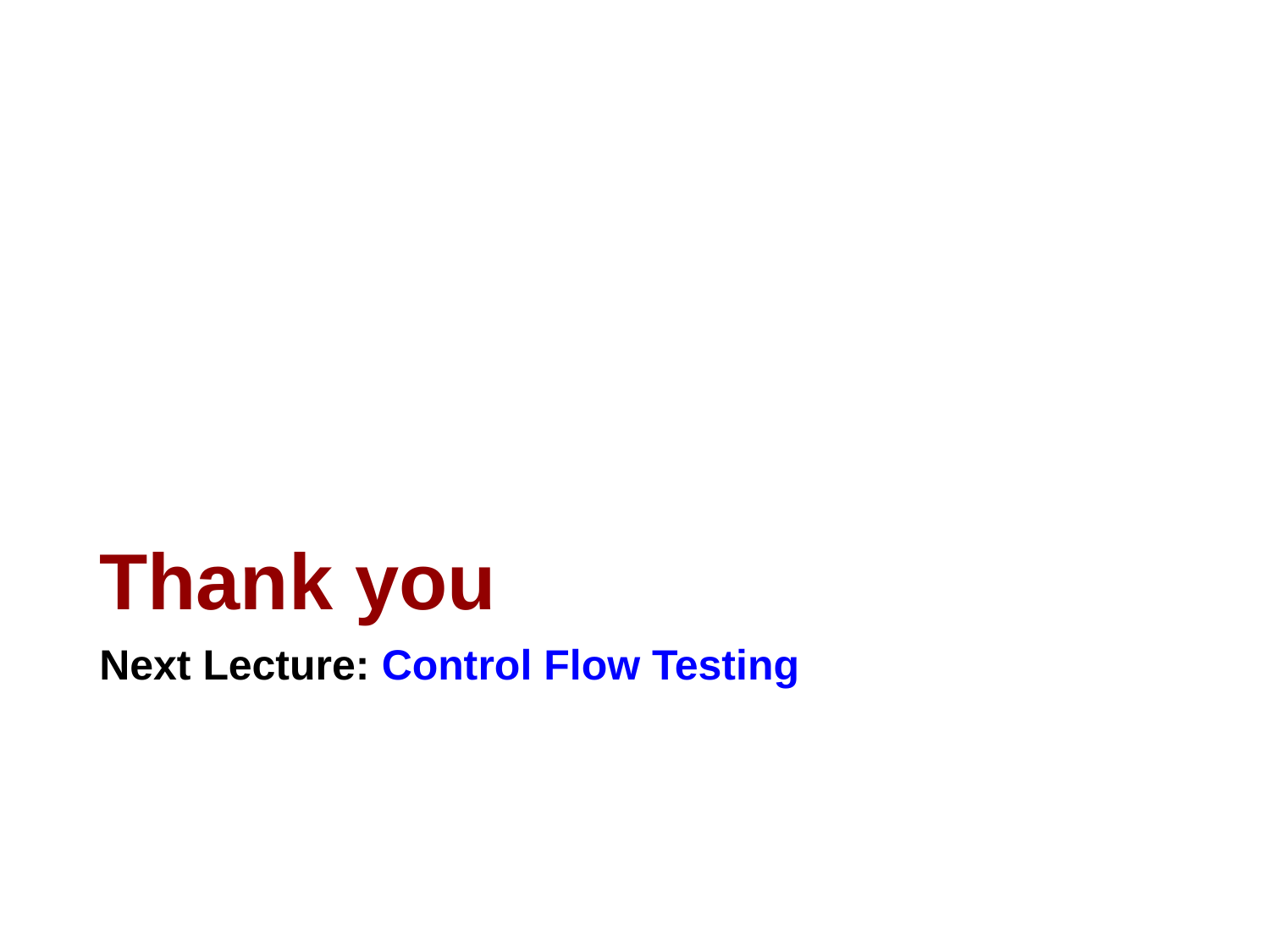

# Thank you
Next Lecture: Control Flow Testing